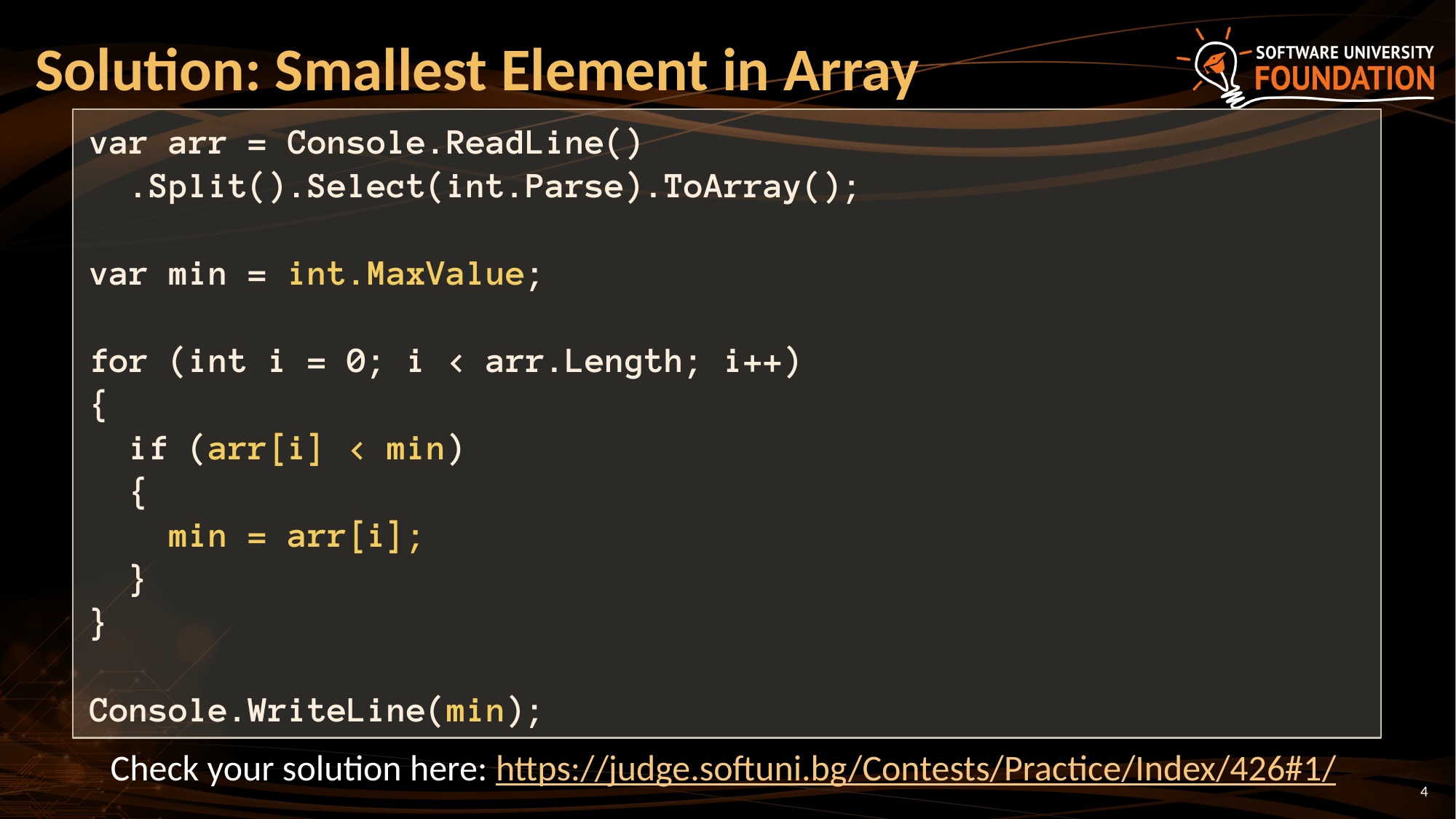

# Solution: Smallest Element in Array
var arr = Console.ReadLine()
  .Split().Select(int.Parse).ToArray();

var min = int.MaxValue;

for (int i = 0; i < arr.Length; i++)
{
  if (arr[i] < min)
  {
    min = arr[i];
  }
}

Console.WriteLine(min);
Check your solution here: https://judge.softuni.bg/Contests/Practice/Index/426#1/
4